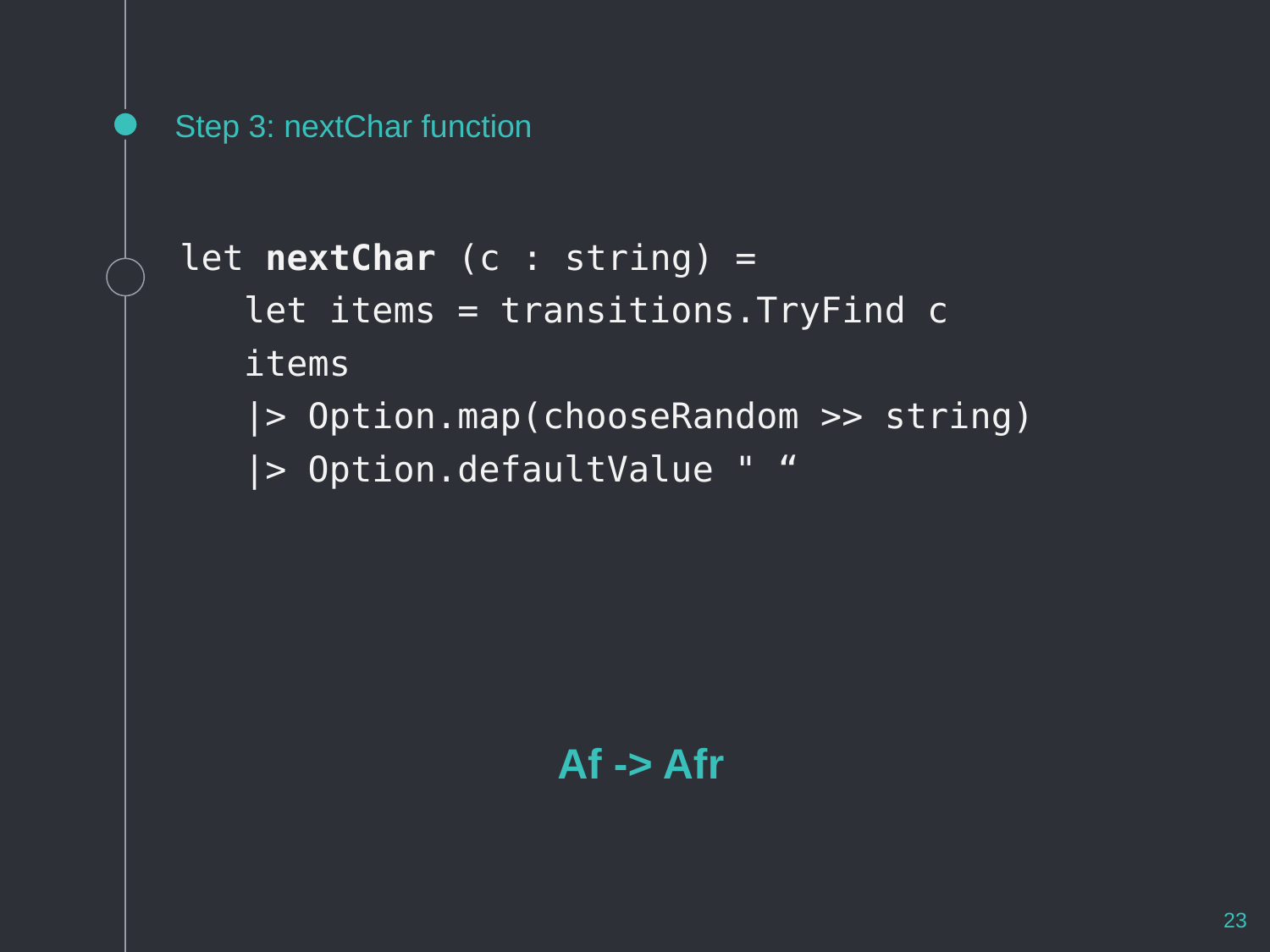

# Step 3: nextChar function
let nextChar (c : string) =
   let items = transitions.TryFind c
   items
   |> Option.map(chooseRandom >> string)
   |> Option.defaultValue " “

Af -> Afr

23